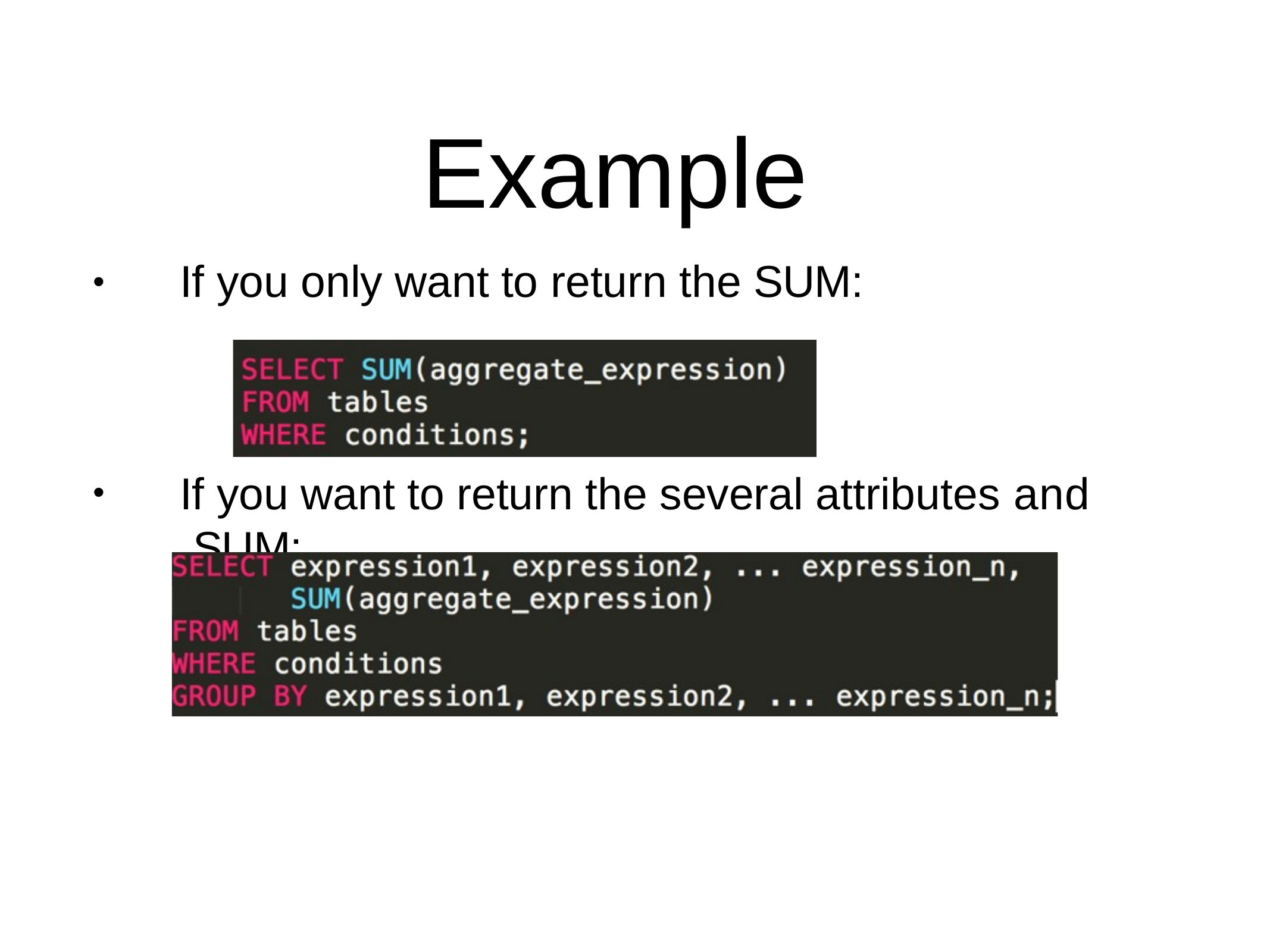

# Example
If you only want to return the SUM:
•

If you want to return the several attributes and  SUM:
•